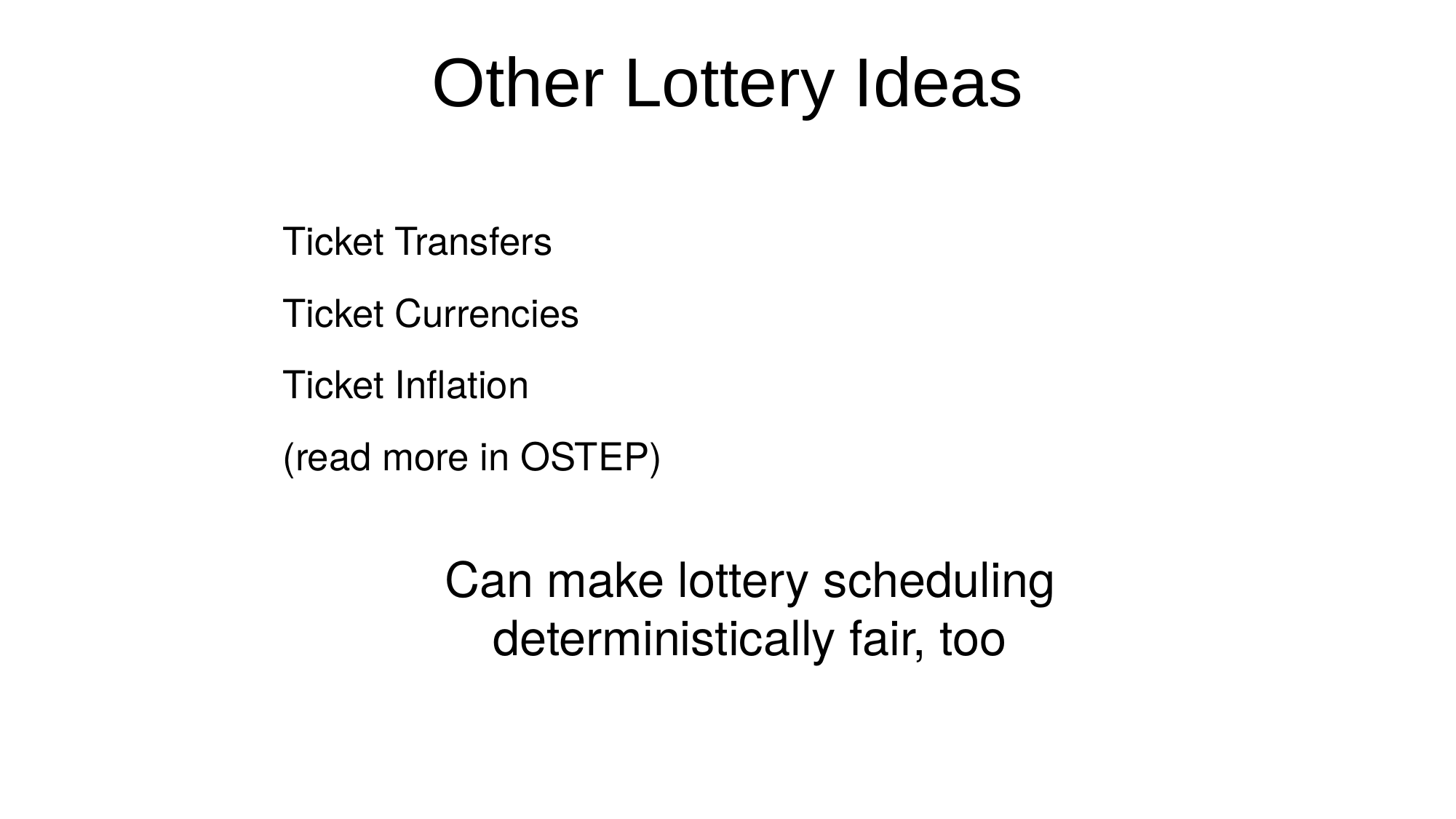

# Other Lottery Ideas
Ticket Transfers
Ticket Currencies
Ticket Inflation
(read more in OSTEP)

Can make lottery scheduling deterministically fair, too